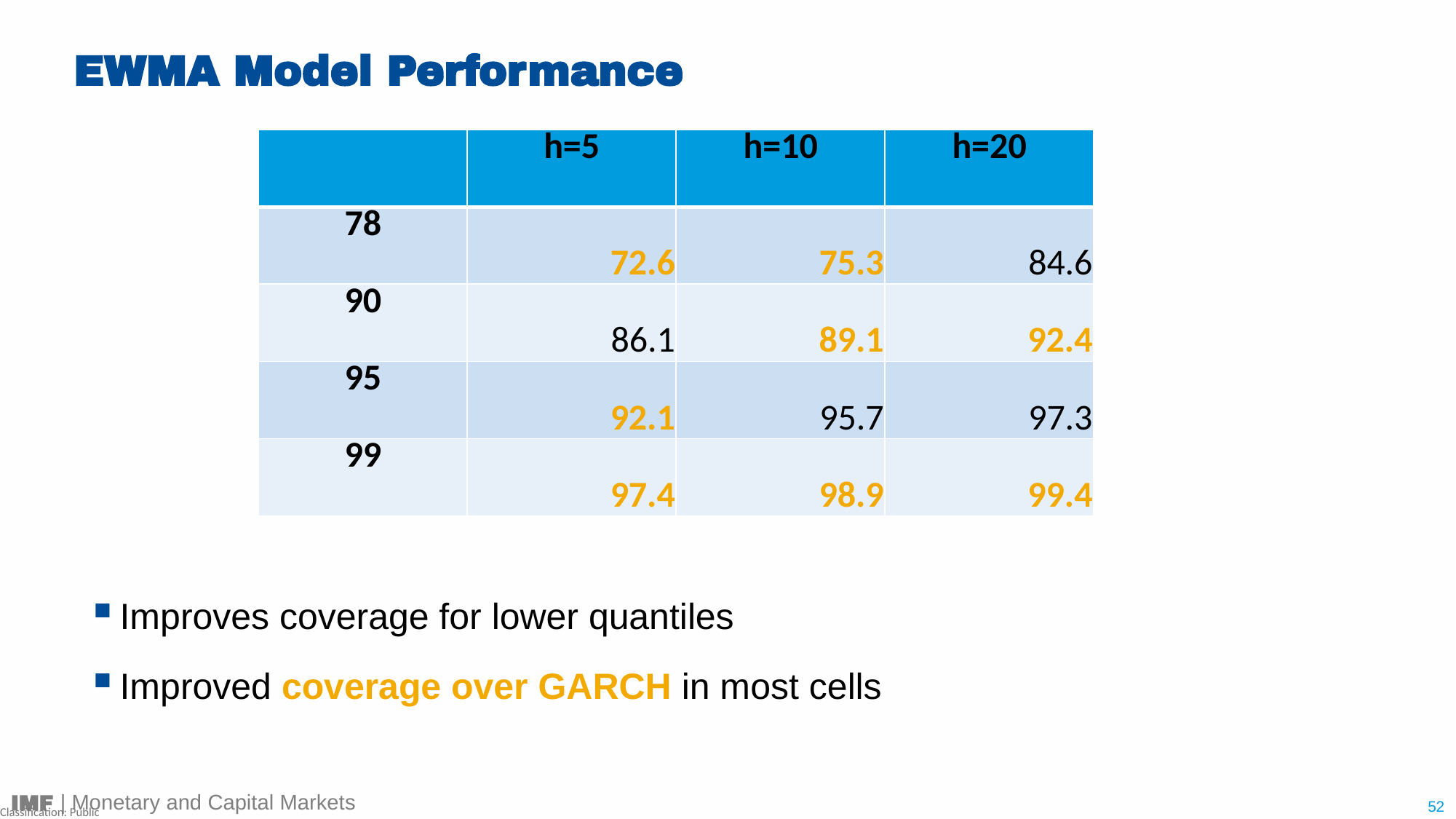

# EWMA Model Performance

|  | h=5 | h=10 | h=20 |
| --- | --- | --- | --- |
| 78 | 72.6 | 75.3 | 84.6 |
| 90 | 86.1 | 89.1 | 92.4 |
| 95 | 92.1 | 95.7 | 97.3 |
| 99 | 97.4 | 98.9 | 99.4 |
Improves coverage for lower quantiles
Improved coverage over GARCH in most cells